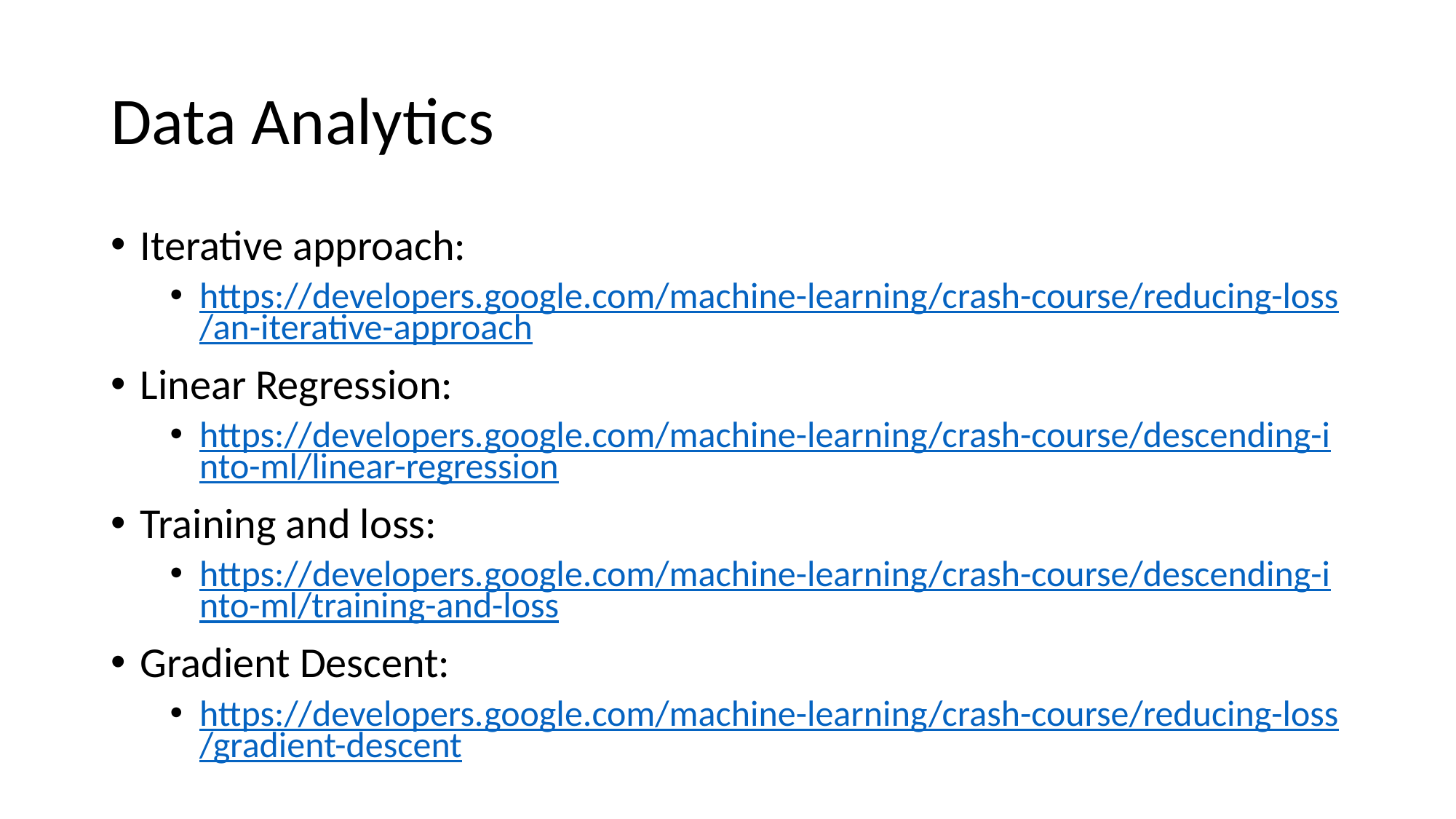

# Data Analytics
Iterative approach:
https://developers.google.com/machine-learning/crash-course/reducing-loss/an-iterative-approach
Linear Regression:
https://developers.google.com/machine-learning/crash-course/descending-into-ml/linear-regression
Training and loss:
https://developers.google.com/machine-learning/crash-course/descending-into-ml/training-and-loss
Gradient Descent:
https://developers.google.com/machine-learning/crash-course/reducing-loss/gradient-descent